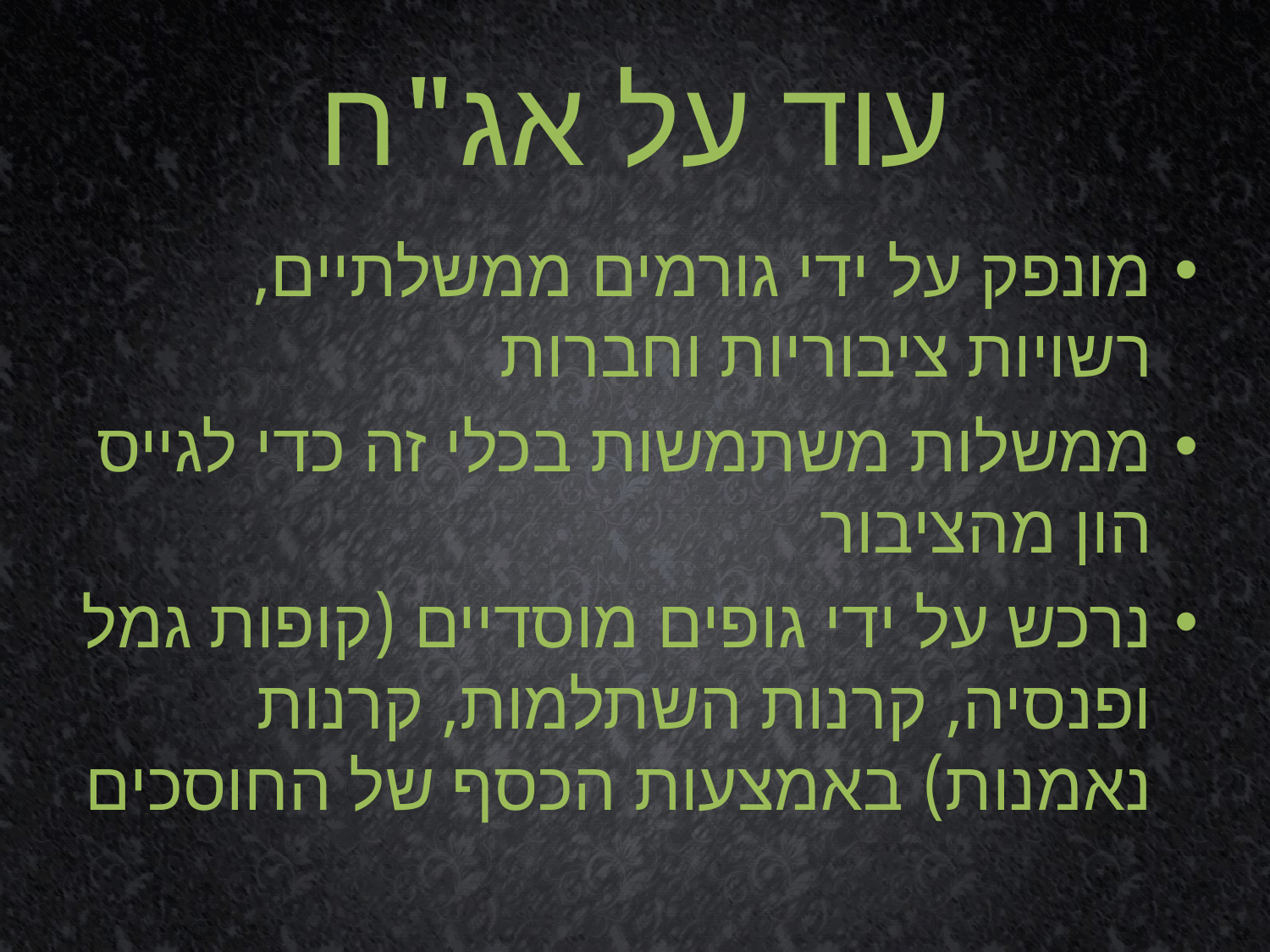

# עוד על אג"ח
מונפק על ידי גורמים ממשלתיים, רשויות ציבוריות וחברות
ממשלות משתמשות בכלי זה כדי לגייס הון מהציבור
נרכש על ידי גופים מוסדיים (קופות גמל ופנסיה, קרנות השתלמות, קרנות נאמנות) באמצעות הכסף של החוסכים